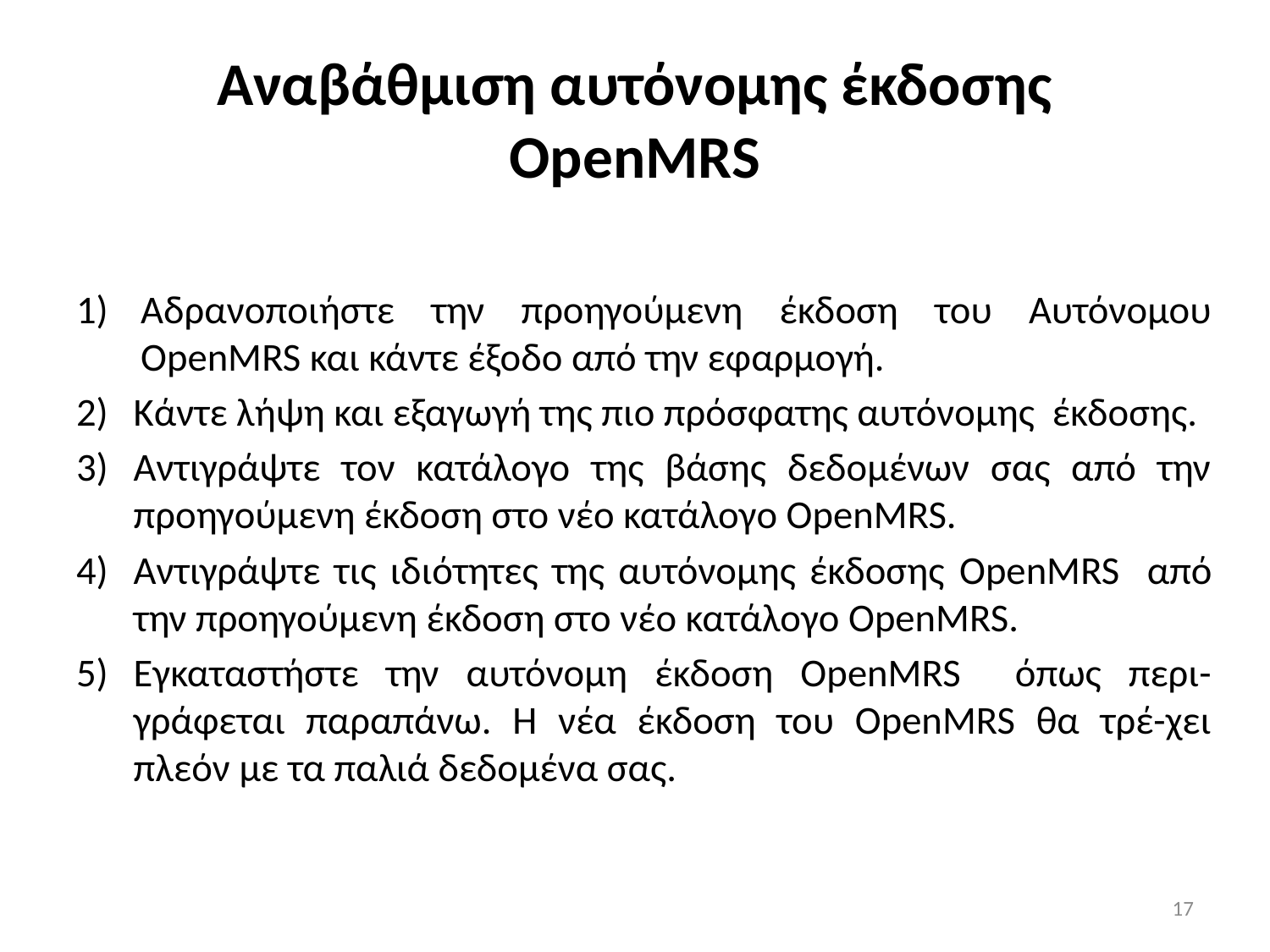

# Αναβάθμιση αυτόνομης έκδοσης OpenMRS

Αδρανοποιήστε την προηγούμενη έκδοση του Αυτόνομου OpenMRS και κάντε έξοδο από την εφαρμογή.
Κάντε λήψη και εξαγωγή της πιο πρόσφατης αυτόνομης  έκδοσης.
Αντιγράψτε τον κατάλογο της βάσης δεδομένων σας από την προηγούμενη έκδοση στο νέο κατάλογο OpenMRS.
Αντιγράψτε τις ιδιότητες της αυτόνομης έκδοσης OpenMRS  από την προηγούμενη έκδοση στο νέο κατάλογο OpenMRS.
Εγκαταστήστε την αυτόνομη έκδοση OpenMRS  όπως περι-γράφεται παραπάνω. Η νέα έκδοση του OpenMRS θα τρέ-χει πλεόν με τα παλιά δεδομένα σας.
17